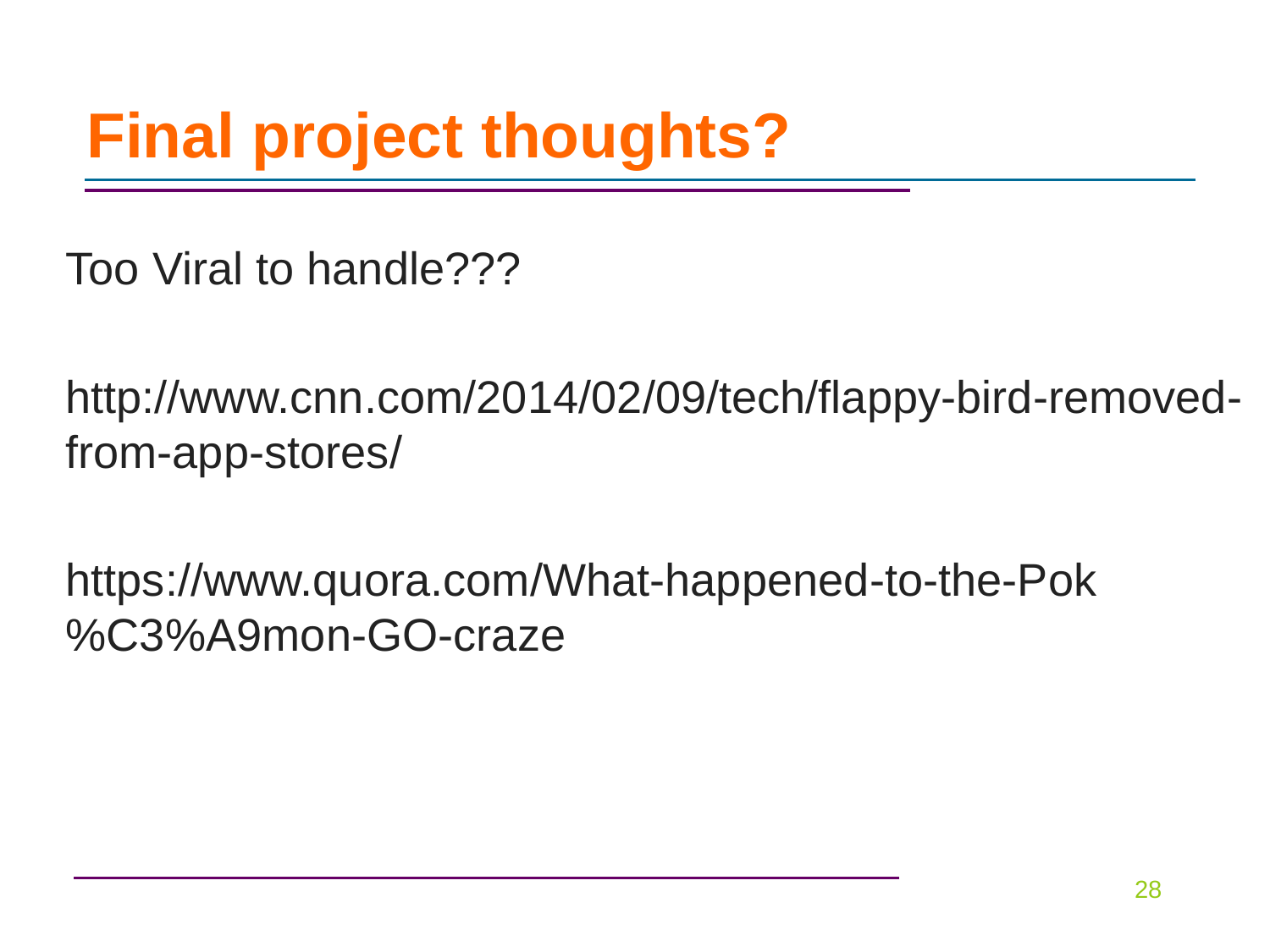

# Final project thoughts?
Too Viral to handle???

http://www.cnn.com/2014/02/09/tech/flappy-bird-removed-from-app-stores/

https://www.quora.com/What-happened-to-the-Pok%C3%A9mon-GO-craze

28